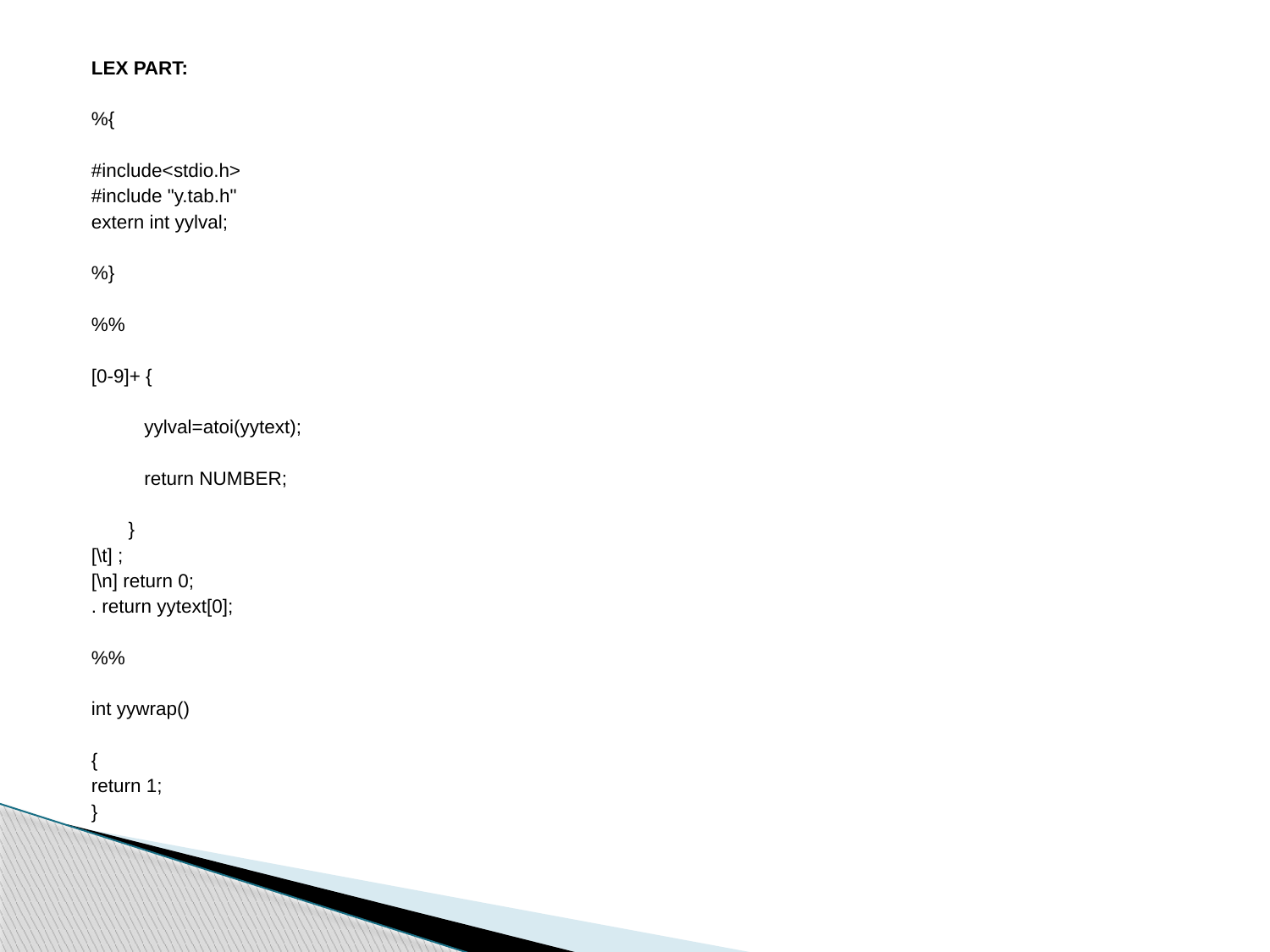

LEX PART:

%{

#include<stdio.h>
#include "y.tab.h"
extern int yylval;

%}

%%

[0-9]+ {

          yylval=atoi(yytext);

          return NUMBER;

       }
[\t] ;
[\n] return 0;
. return yytext[0];

%%

int yywrap()

{
return 1;
}